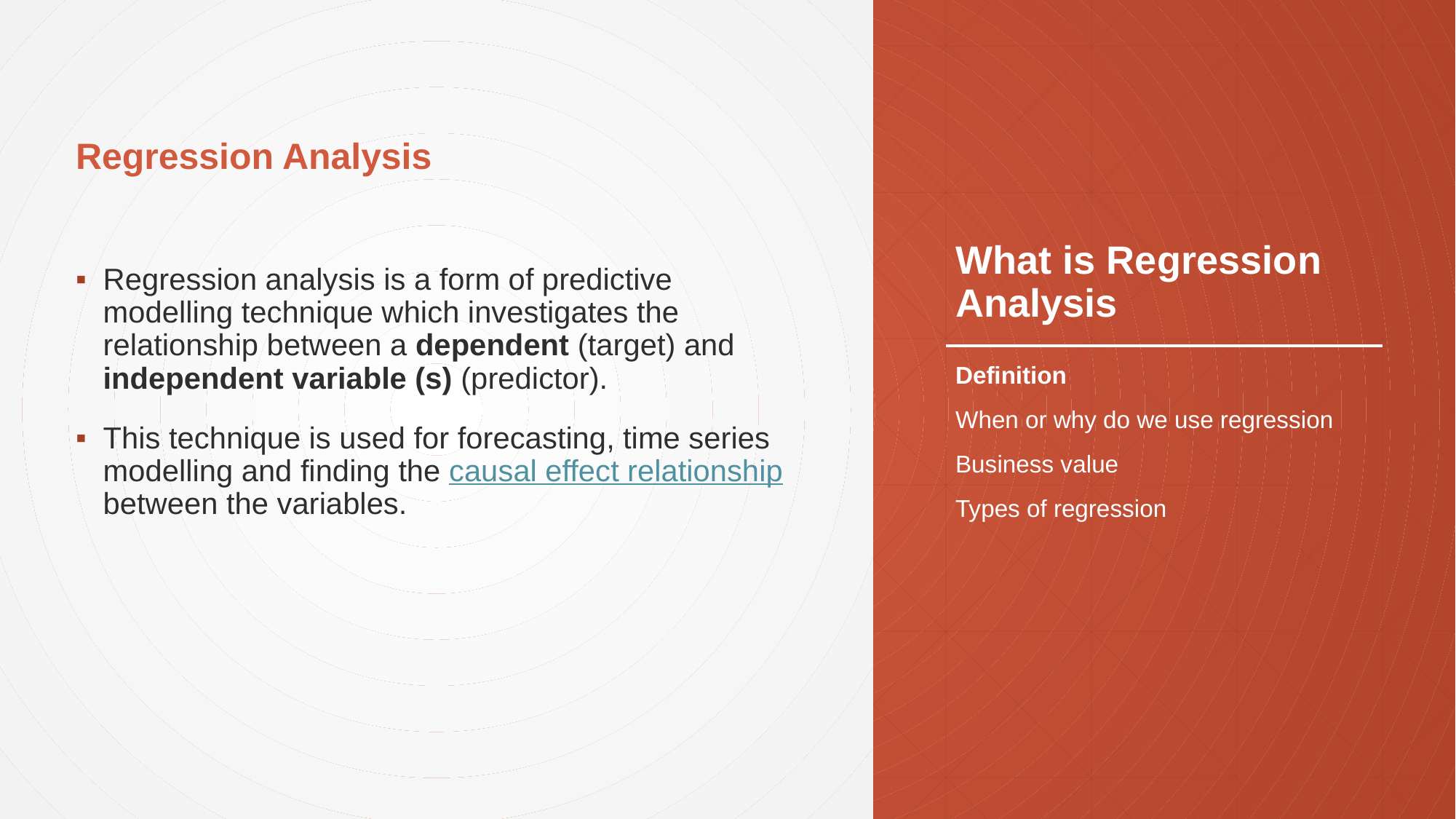

Regression Analysis

Regression analysis is a form of predictive modelling technique which investigates the relationship between a dependent (target) and independent variable (s) (predictor).
This technique is used for forecasting, time series modelling and finding the causal effect relationship between the variables.

# What is Regression Analysis
Definition
When or why do we use regression
Business value
Types of regression